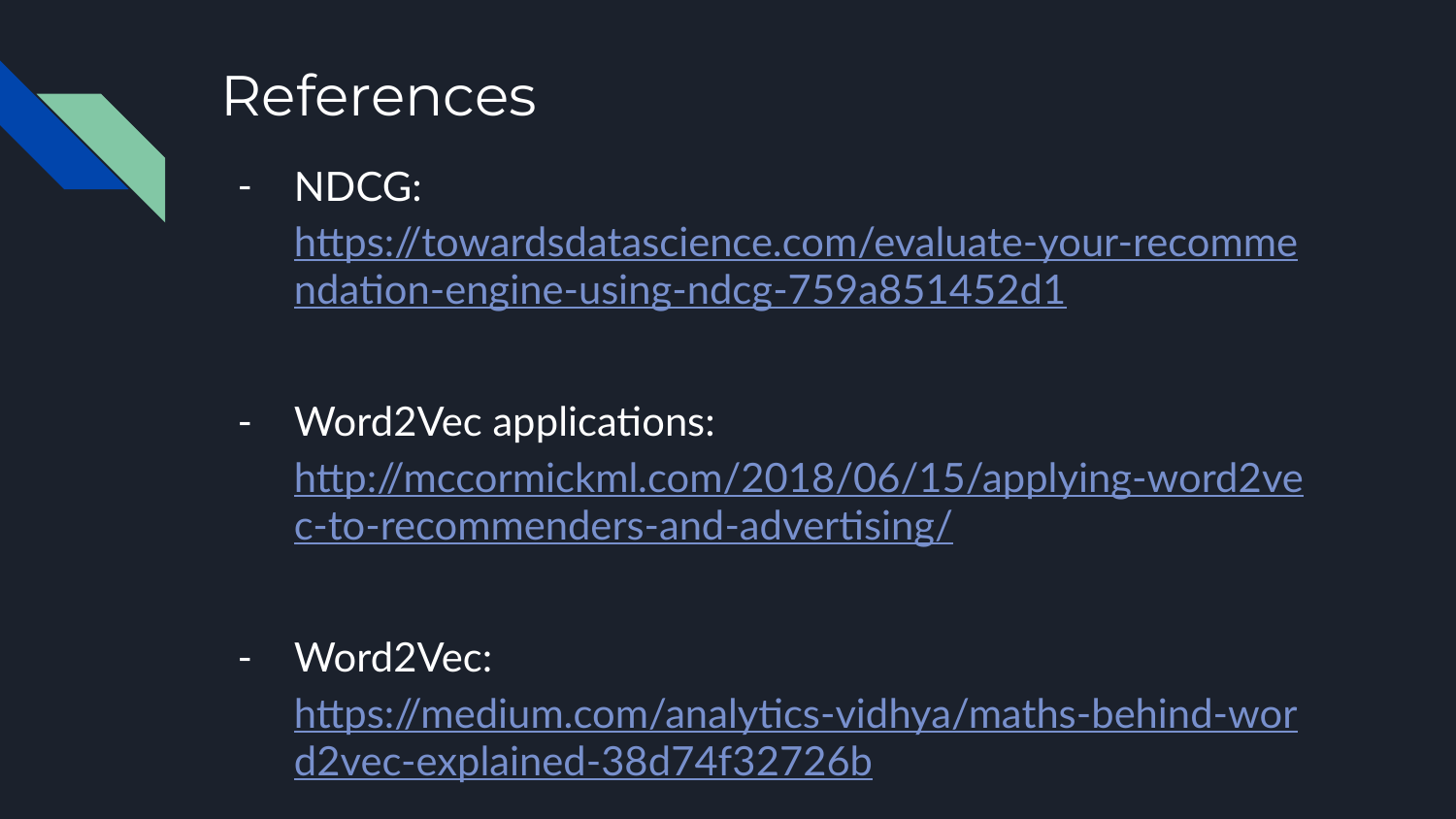

# References
NDCG: https://towardsdatascience.com/evaluate-your-recommendation-engine-using-ndcg-759a851452d1
Word2Vec applications: http://mccormickml.com/2018/06/15/applying-word2vec-to-recommenders-and-advertising/
Word2Vec: https://medium.com/analytics-vidhya/maths-behind-word2vec-explained-38d74f32726b
CNN implementation for Music RecSys: https://github.com/VikramShenoy97/Music-Recommendation-Using-Deep-Learning